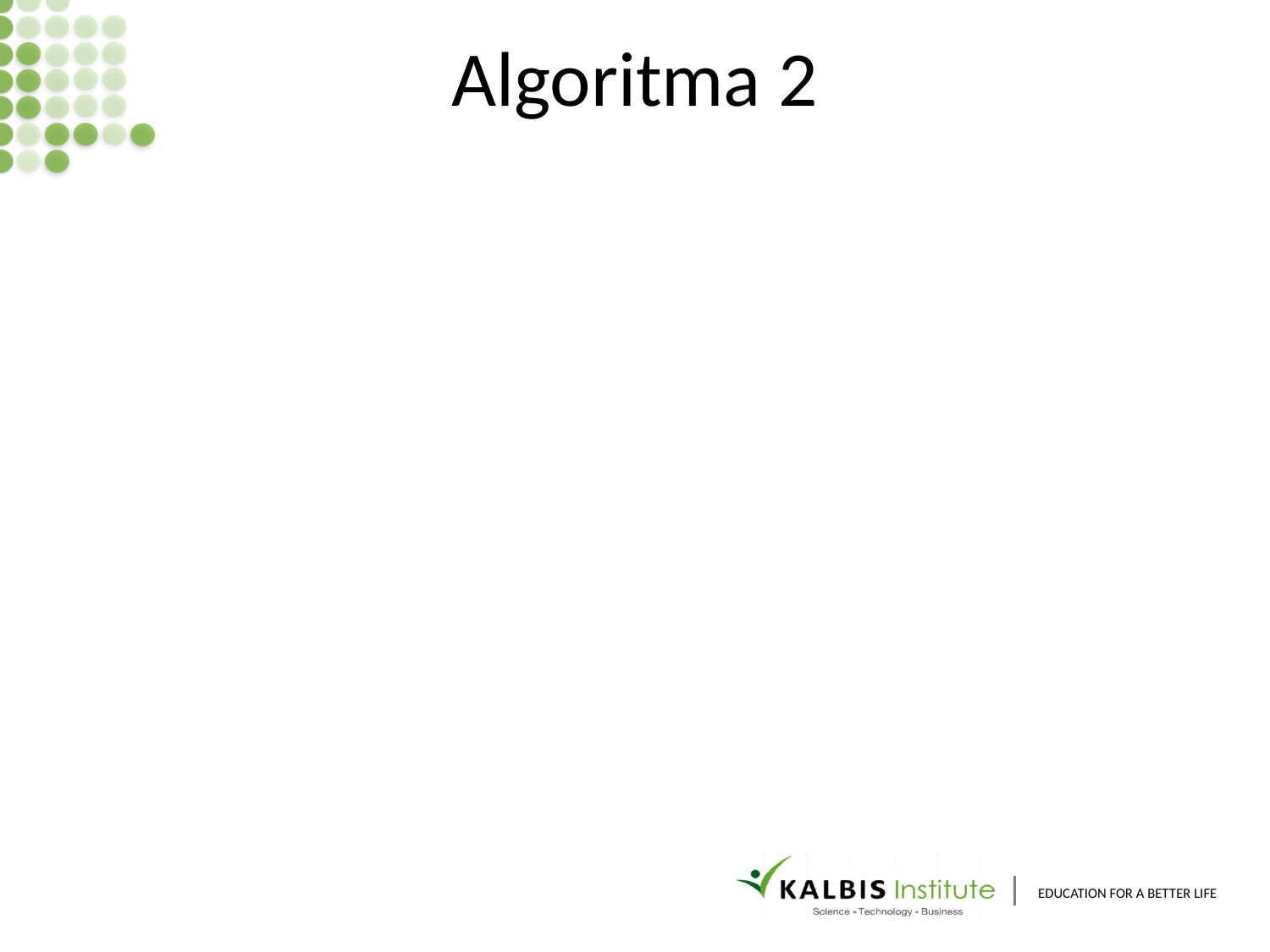

# Algoritma 2
Untuk setiap entitas lemah EL yang dimiliki oleh entitas kuat EK, buat tabel baru EL yang memasukkan semua atribut sederhana EL
Tambahkan pada EL foreign key yang diambil dari primary key EK
Primary key yang dibentuk merupakan gabungan primary key EK dan partial key dari EL (jika ada)